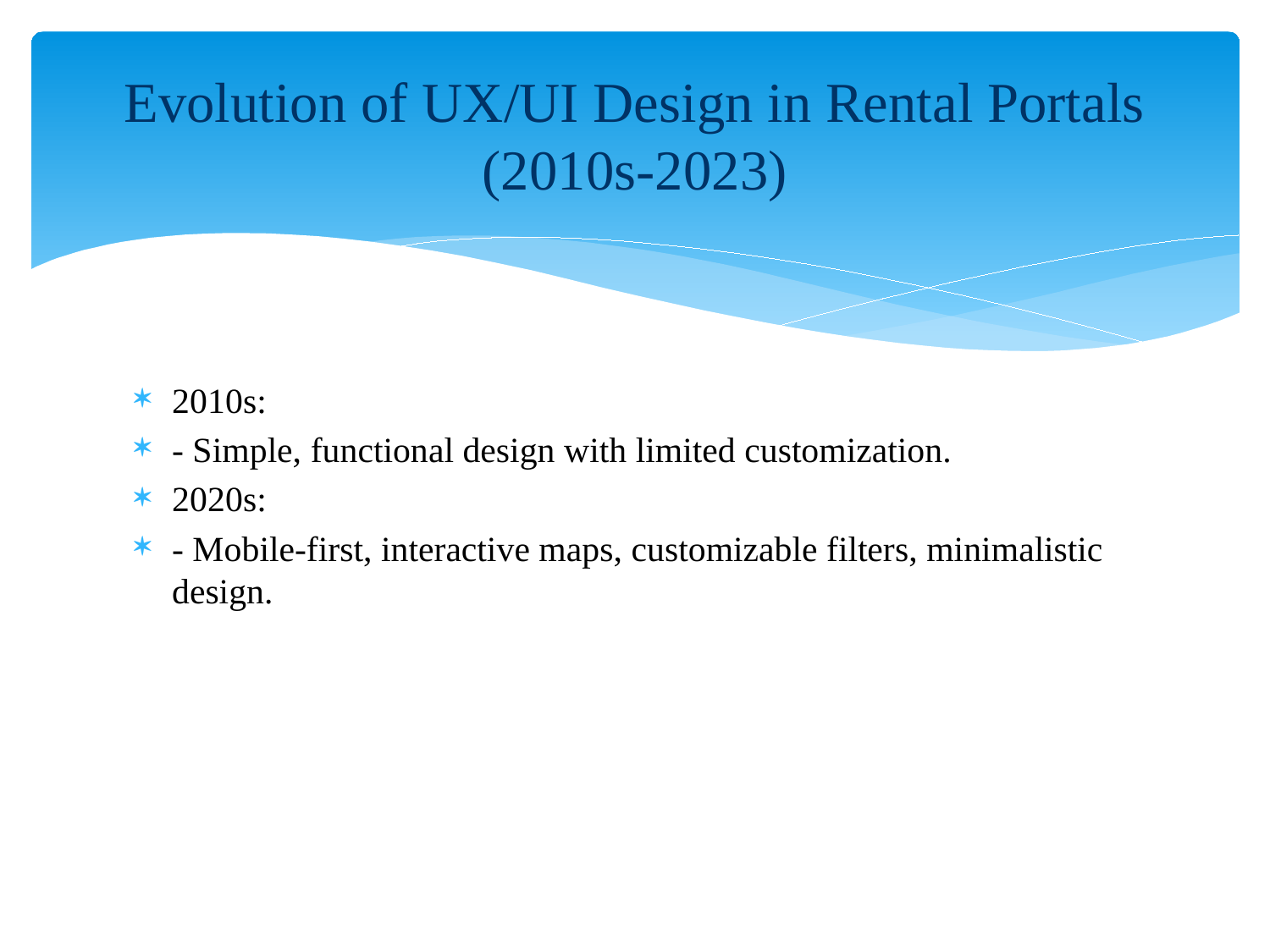

# Evolution of UX/UI Design in Rental Portals (2010s-2023)
2010s:
- Simple, functional design with limited customization.
2020s:
- Mobile-first, interactive maps, customizable filters, minimalistic design.